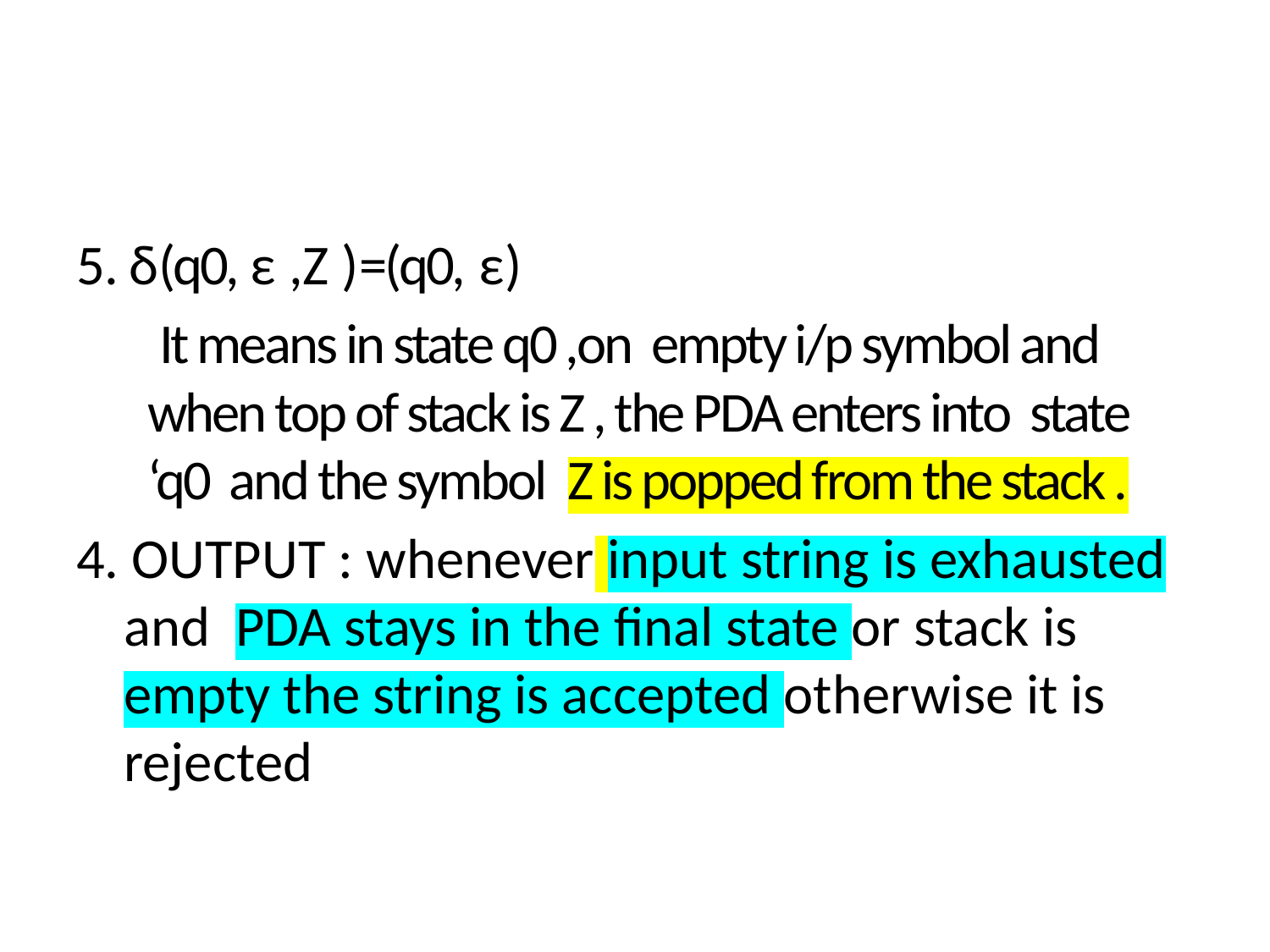

#
5. δ(q0, ε ,Z )=(q0, ε)
        It means in state q0 ,on  empty i/p symbol and when top of stack is Z , the PDA enters into  state ‘q0  and the symbol  Z is popped from the stack .
4. OUTPUT : whenever input string is exhausted and  PDA stays in the final state or stack is empty the string is accepted otherwise it is rejected